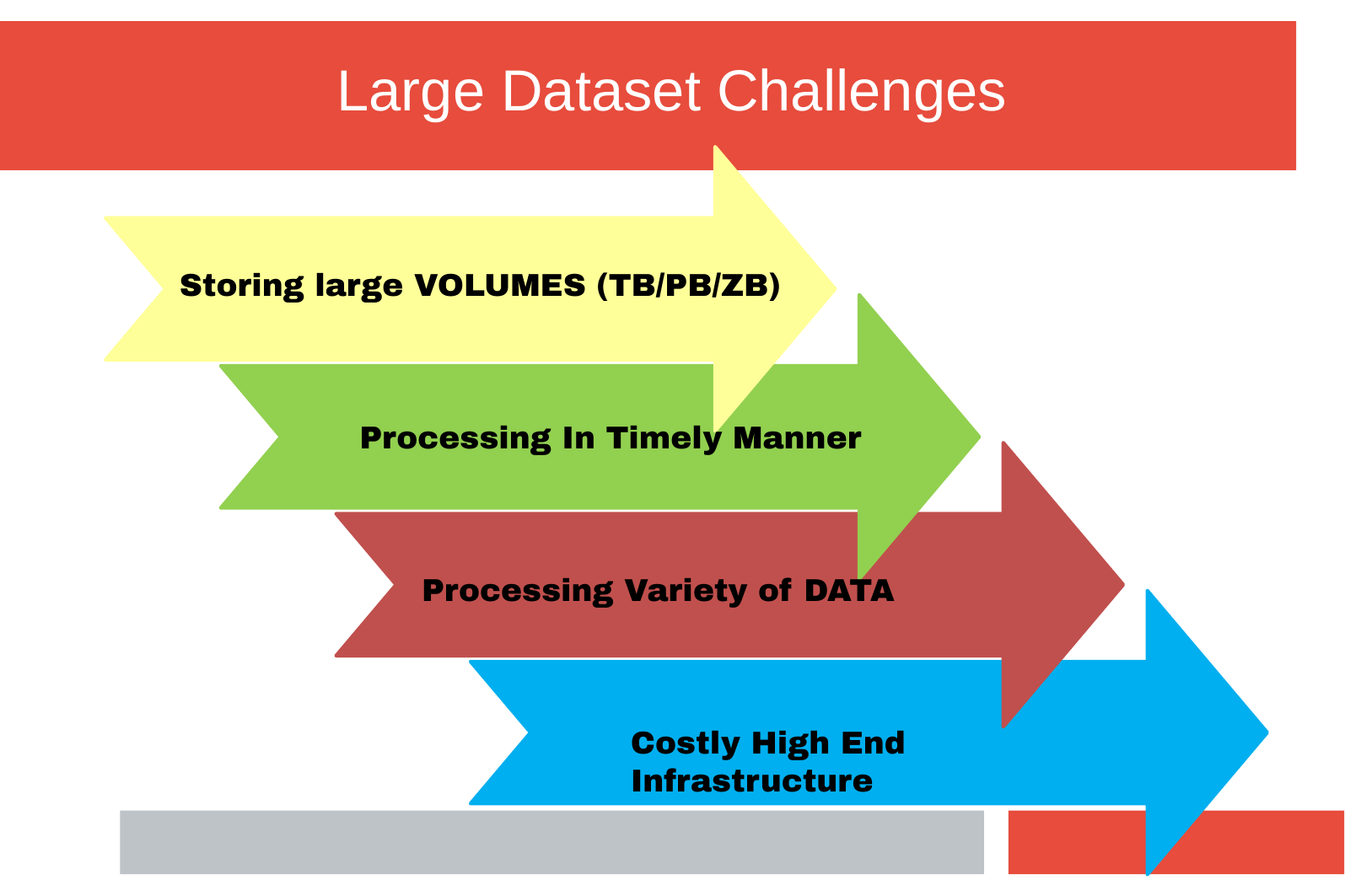

Large Dataset Challenges

Storing large VOLUMES (TB/PB/ZB)

Processing In Timely Manner

Processing Variety of DATA

Costly High End Infrastructure